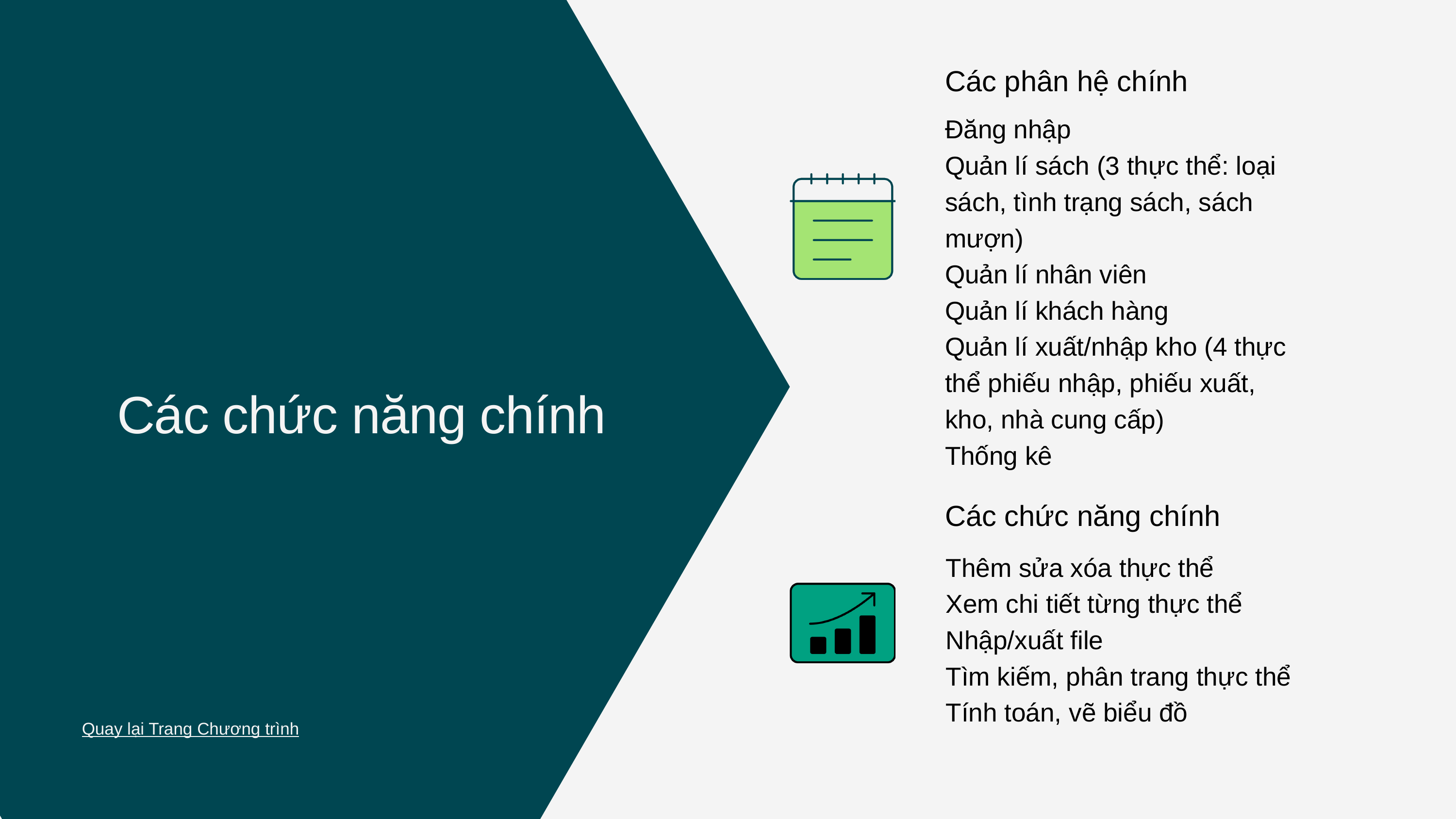

Các phân hệ chính
Đăng nhập
Quản lí sách (3 thực thể: loại sách, tình trạng sách, sách mượn)
Quản lí nhân viên
Quản lí khách hàng
Quản lí xuất/nhập kho (4 thực thể phiếu nhập, phiếu xuất, kho, nhà cung cấp)
Thống kê

Các chức năng chính
Các chức năng chính
Thêm sửa xóa thực thể
Xem chi tiết từng thực thể
Nhập/xuất file
Tìm kiếm, phân trang thực thể
Tính toán, vẽ biểu đồ

Quay lại Trang Chương trình